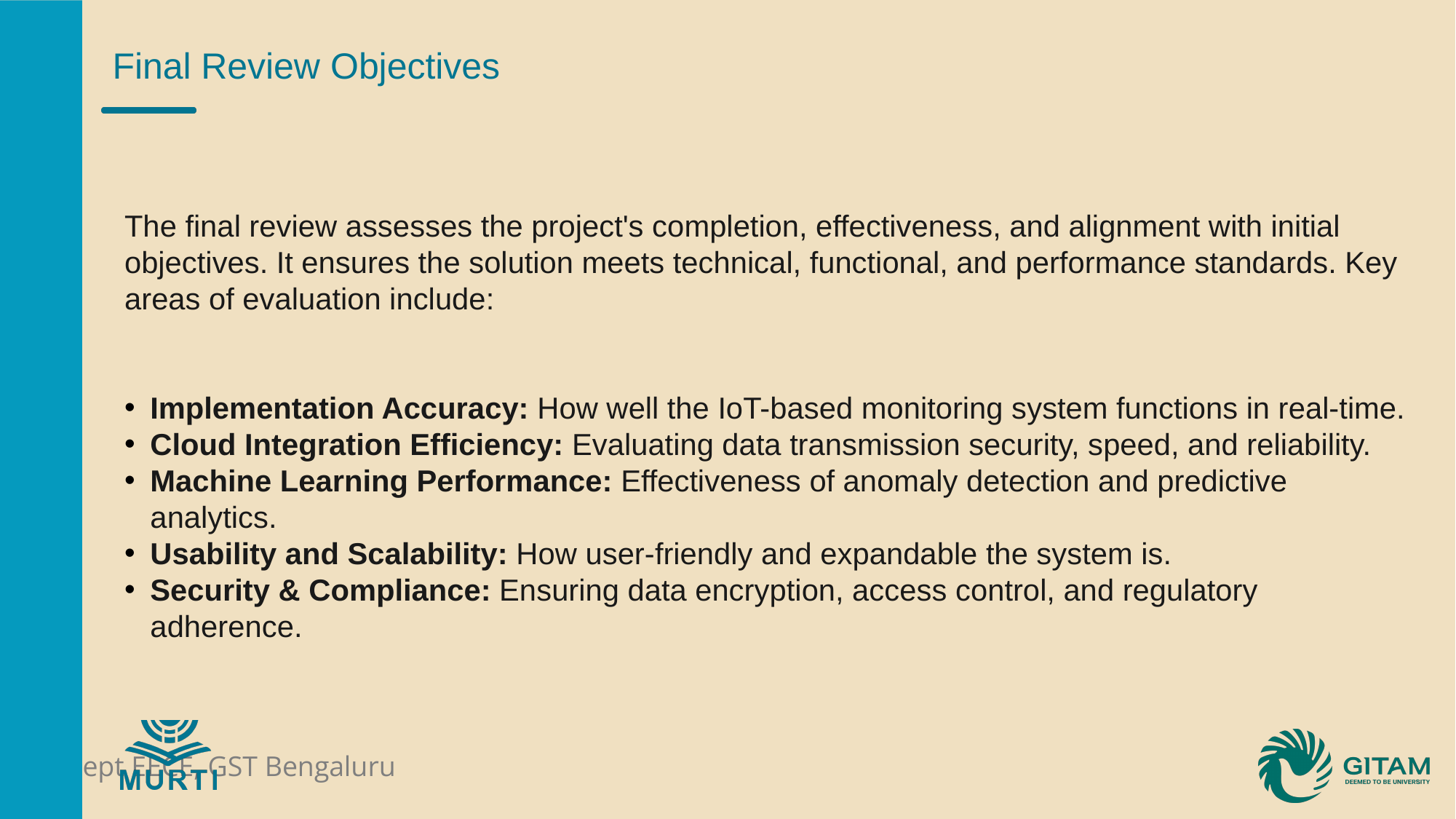

# Final Review Objectives
The final review assesses the project's completion, effectiveness, and alignment with initial objectives. It ensures the solution meets technical, functional, and performance standards. Key areas of evaluation include:

Implementation Accuracy: How well the IoT-based monitoring system functions in real-time.
Cloud Integration Efficiency: Evaluating data transmission security, speed, and reliability.
Machine Learning Performance: Effectiveness of anomaly detection and predictive analytics.
Usability and Scalability: How user-friendly and expandable the system is.
Security & Compliance: Ensuring data encryption, access control, and regulatory adherence.